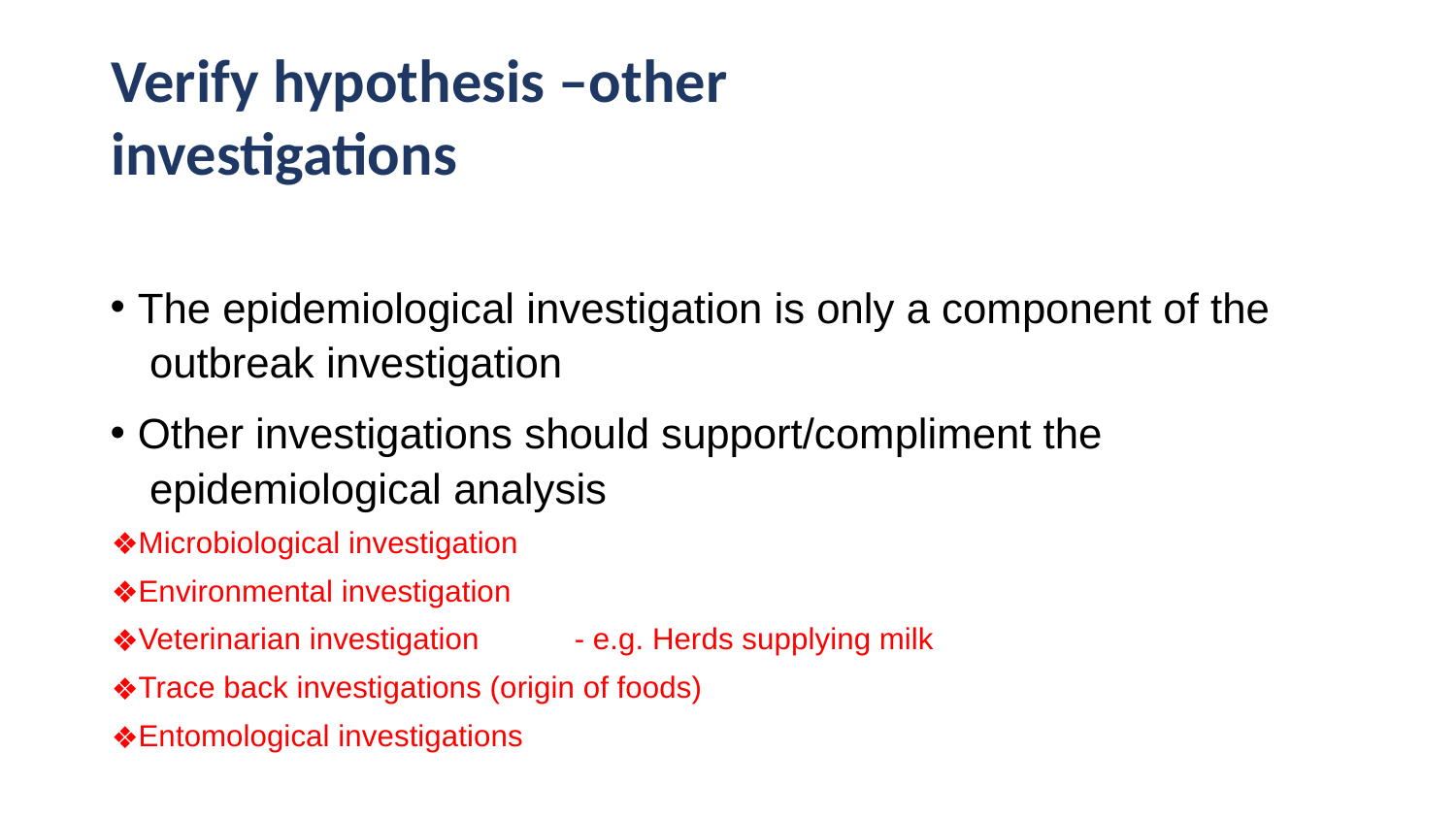

# Verify hypothesis –other investigations
The epidemiological investigation is only a component of the  outbreak investigation
Other investigations should support/compliment the  epidemiological analysis
Microbiological investigation
Environmental investigation
Veterinarian investigation	- e.g. Herds supplying milk
Trace back investigations (origin of foods)
Entomological investigations